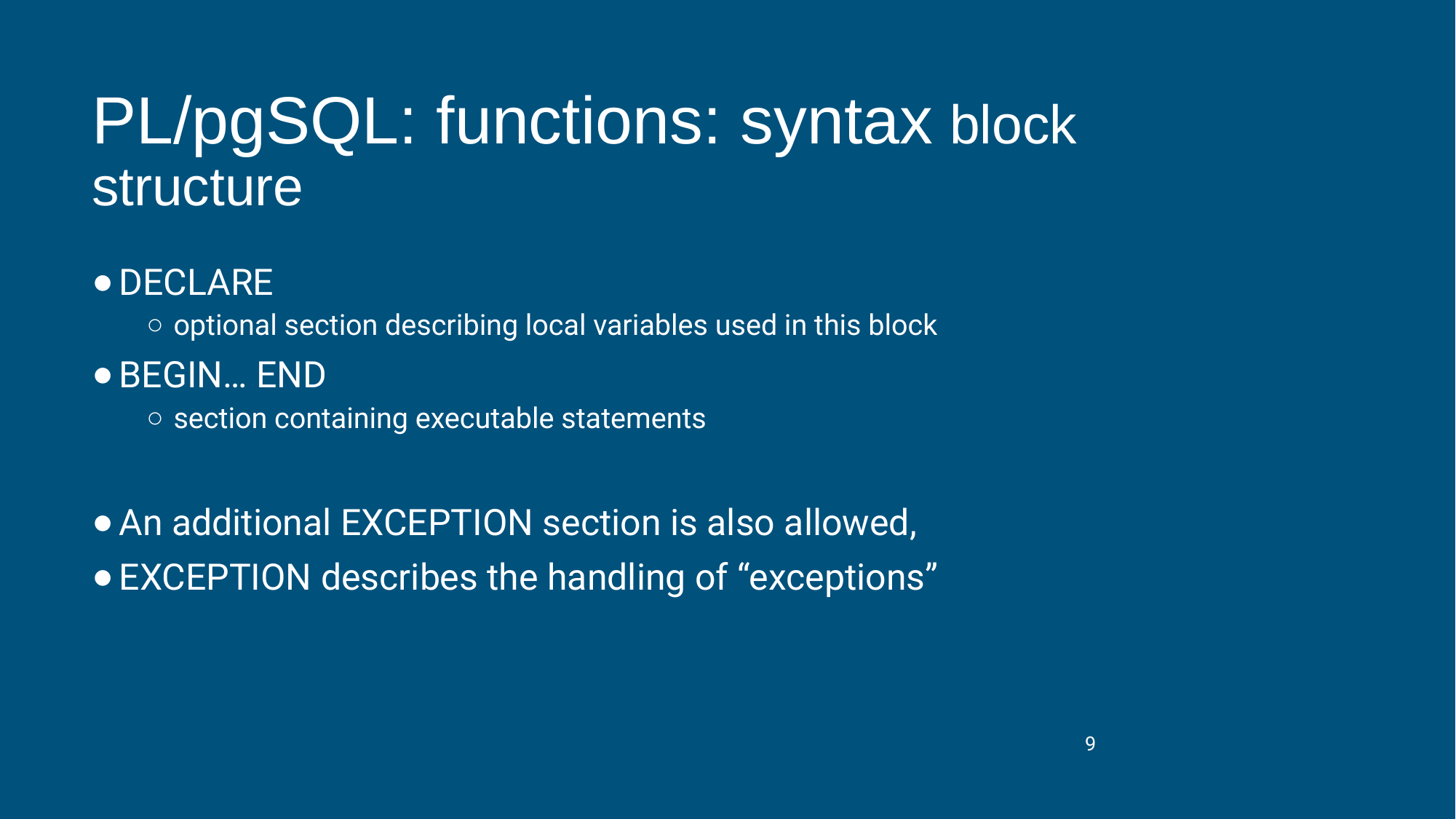

# PL/pgSQL: functions: syntax block structure
DECLARE
optional section describing local variables used in this block
BEGIN… END
section containing executable statements

An additional EXCEPTION section is also allowed,
EXCEPTION describes the handling of “exceptions”

9